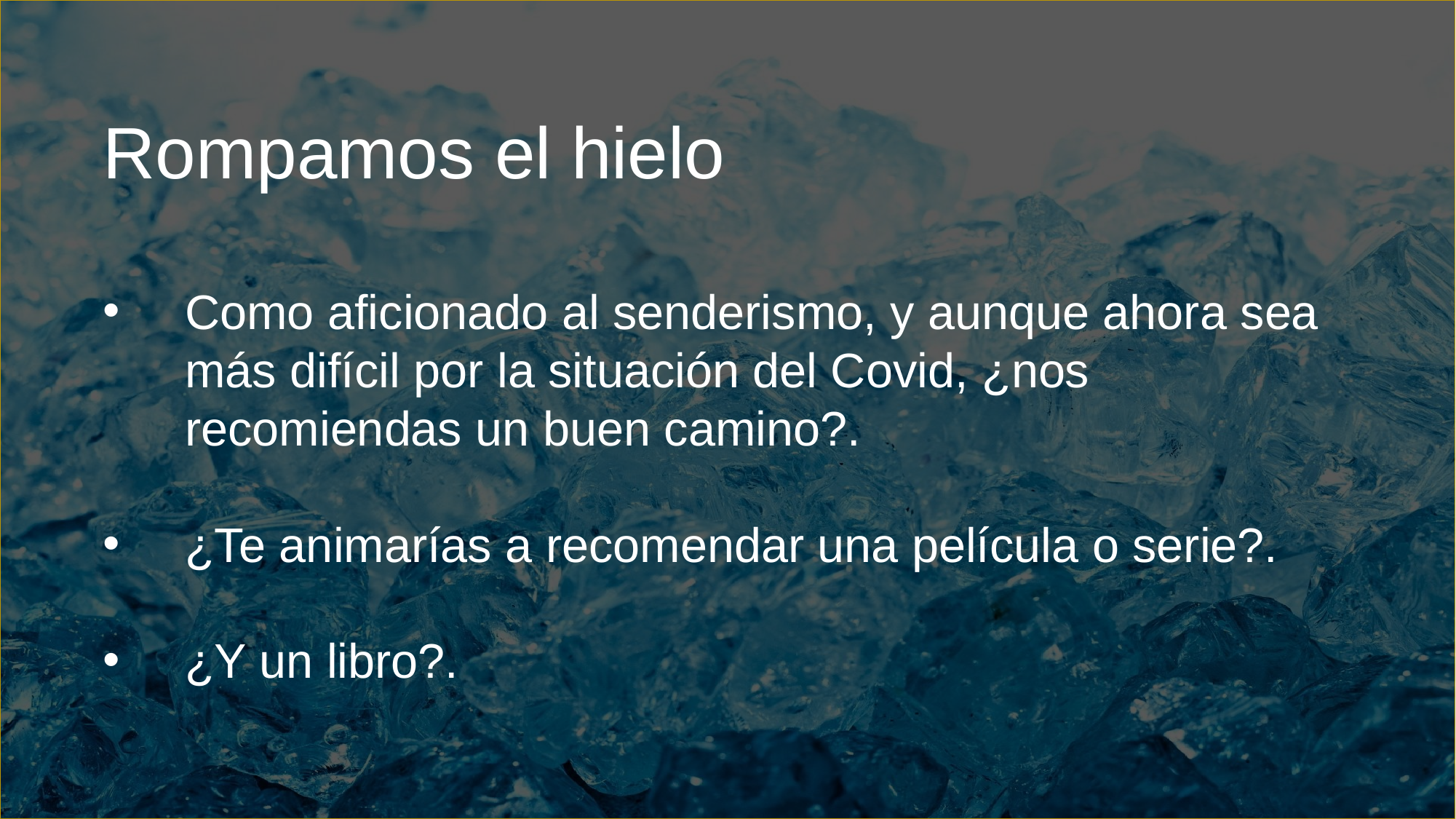

Rompamos el hielo

Como aficionado al senderismo, y aunque ahora sea más difícil por la situación del Covid, ¿nos recomiendas un buen camino?.

¿Te animarías a recomendar una película o serie?.

¿Y un libro?.